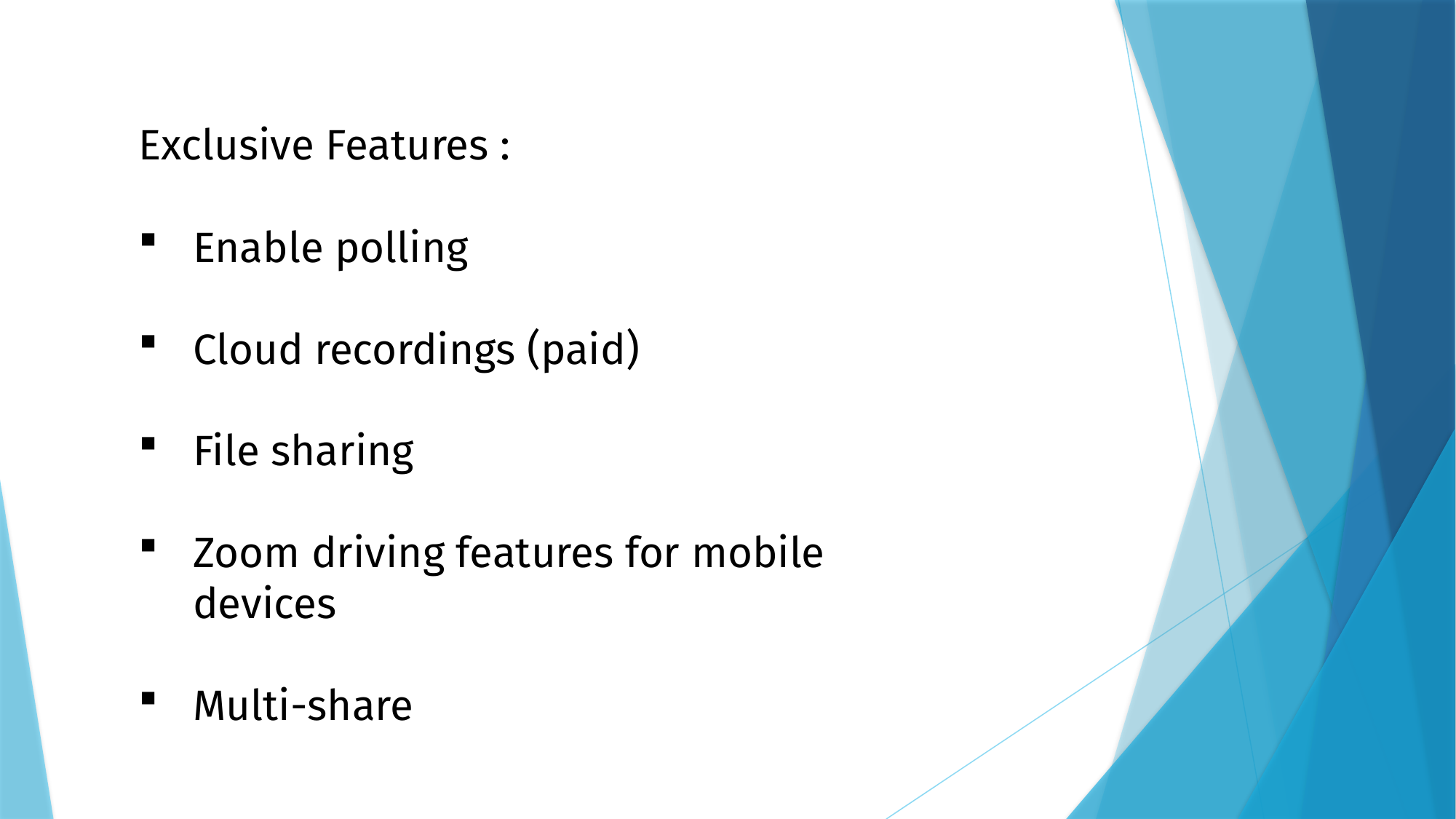

Exclusive Features :

Enable polling

Cloud recordings (paid)

File sharing

Zoom driving features for mobile devices

Multi-share